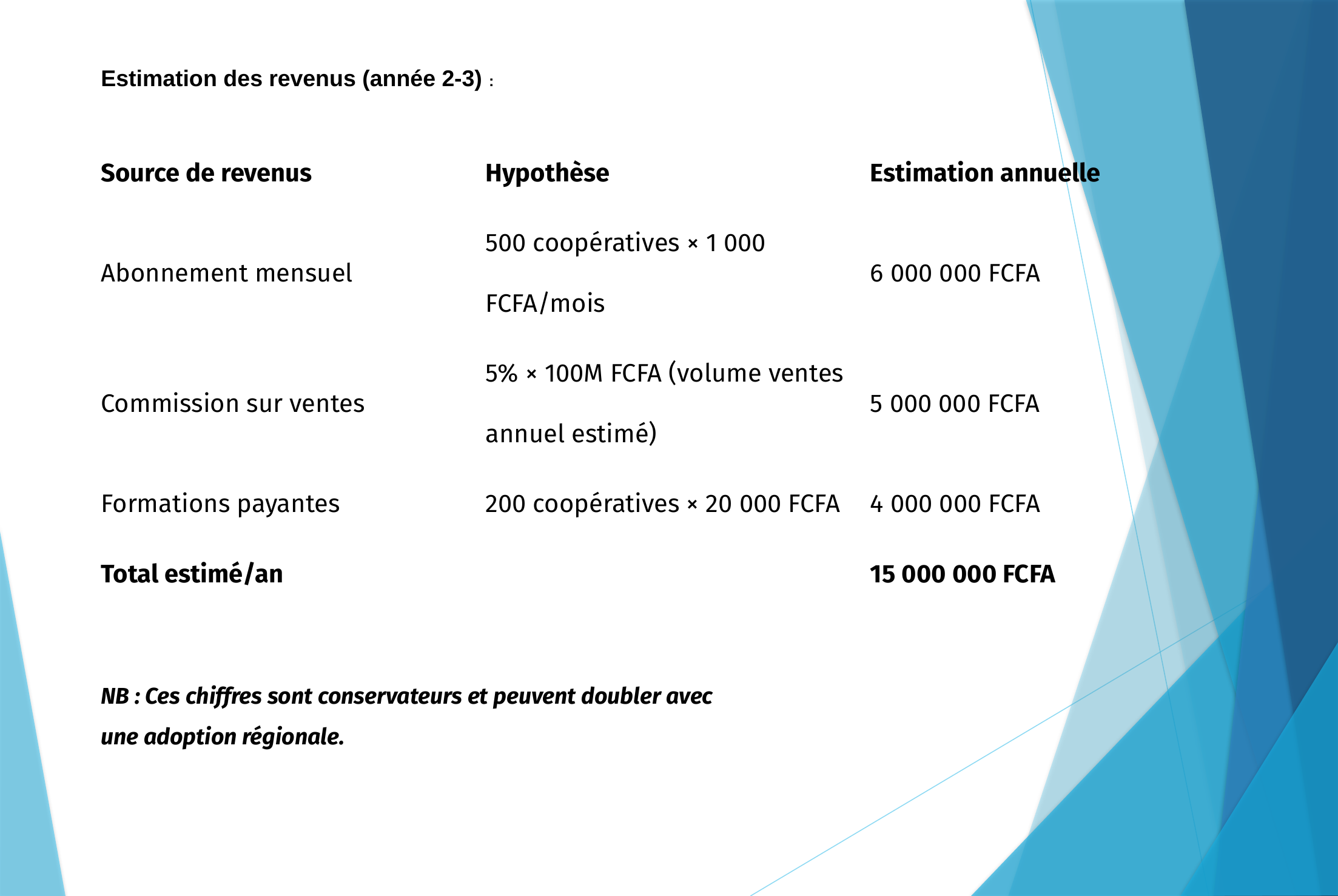

Estimation des revenus (année 2-3) :

| Source de revenus | Hypothèse | Estimation annuelle |
| --- | --- | --- |
| Abonnement mensuel | 500 coopératives × 1 000 FCFA/mois | 6 000 000 FCFA |
| Commission sur ventes | 5% × 100M FCFA (volume ventes annuel estimé) | 5 000 000 FCFA |
| Formations payantes | 200 coopératives × 20 000 FCFA | 4 000 000 FCFA |
| Total estimé/an |  | 15 000 000 FCFA |
NB : Ces chiffres sont conservateurs et peuvent doubler avec une adoption régionale.